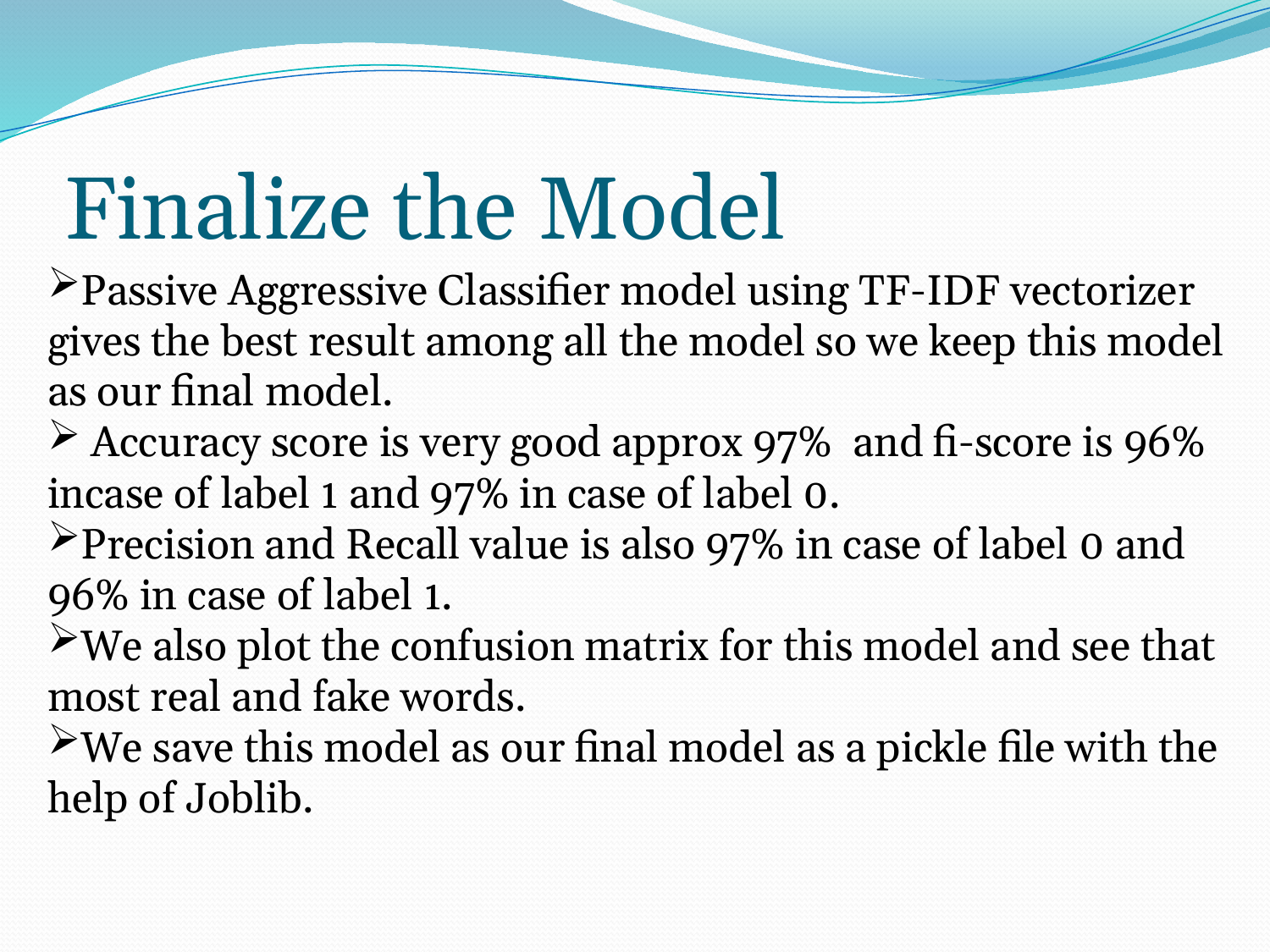

# Finalize the Model
Passive Aggressive Classifier model using TF-IDF vectorizer  gives the best result among all the model so we keep this model as our final model.
 Accuracy score is very good approx 97%  and fi-score is 96% incase of label 1 and 97% in case of label 0.
Precision and Recall value is also 97% in case of label 0 and 96% in case of label 1.
We also plot the confusion matrix for this model and see that most real and fake words.
We save this model as our final model as a pickle file with the help of Joblib.